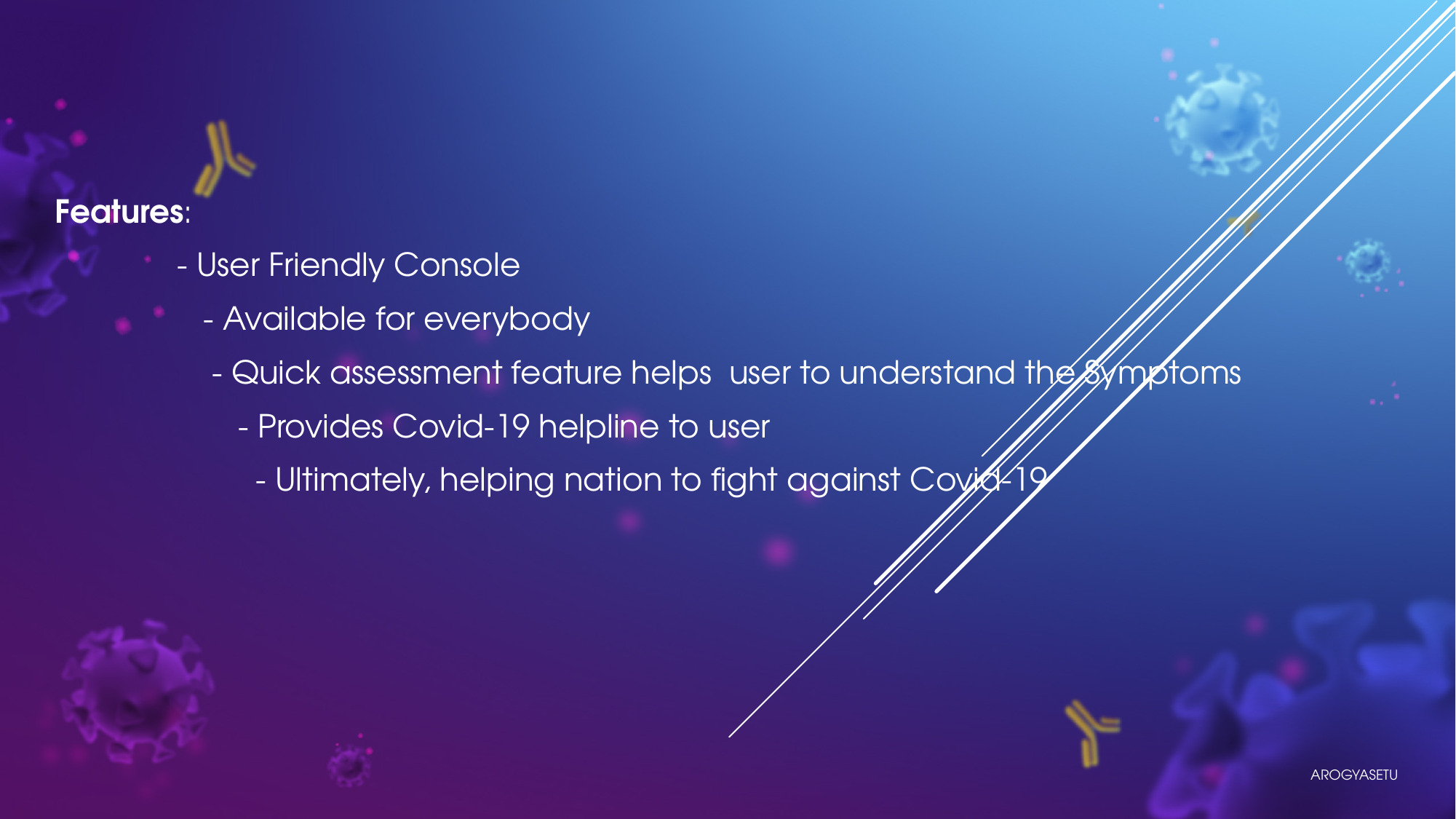

Features:
              - User Friendly Console
                 - Available for everybody
                  - Quick assessment feature helps  user to understand the Symptoms
                     - Provides Covid-19 helpline to user
                       - Ultimately, helping nation to fight against Covid-19
# Arogyasetu